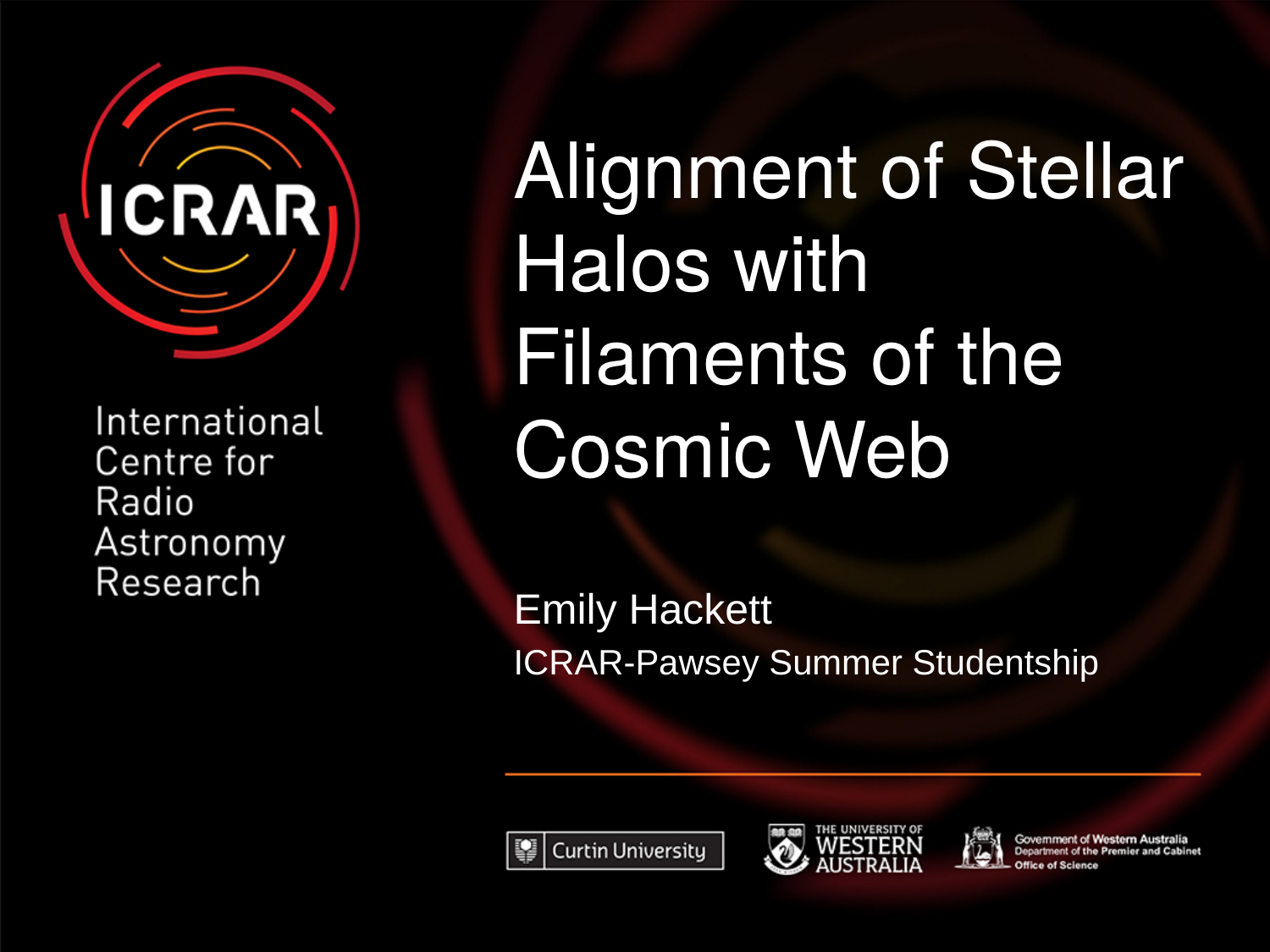

# Alignment of Stellar Halos with Filaments of the Cosmic Web
Emily Hackett
ICRAR-Pawsey Summer Studentship